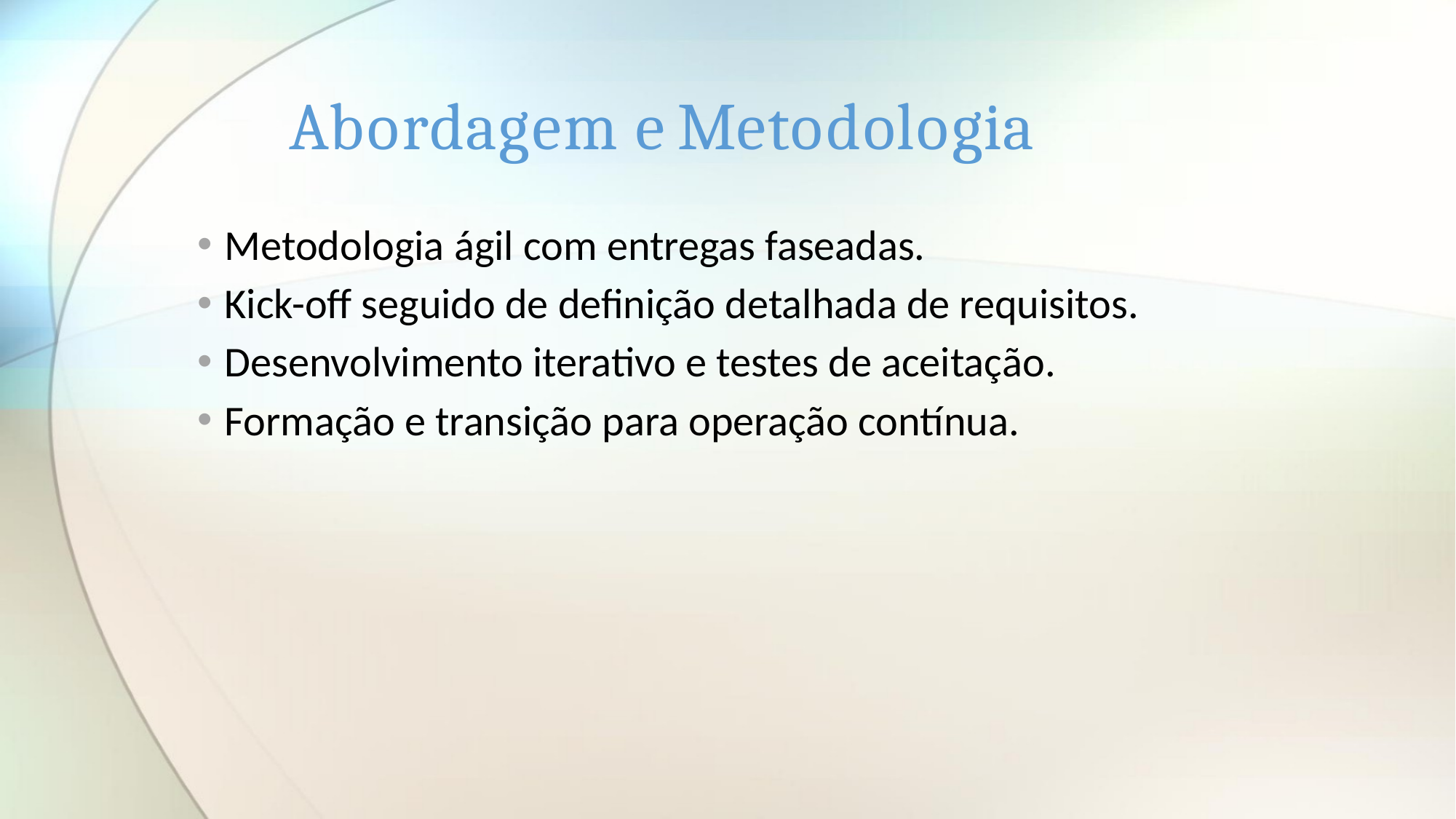

# Abordagem e Metodologia
Metodologia ágil com entregas faseadas.
Kick-off seguido de definição detalhada de requisitos.
Desenvolvimento iterativo e testes de aceitação.
Formação e transição para operação contínua.